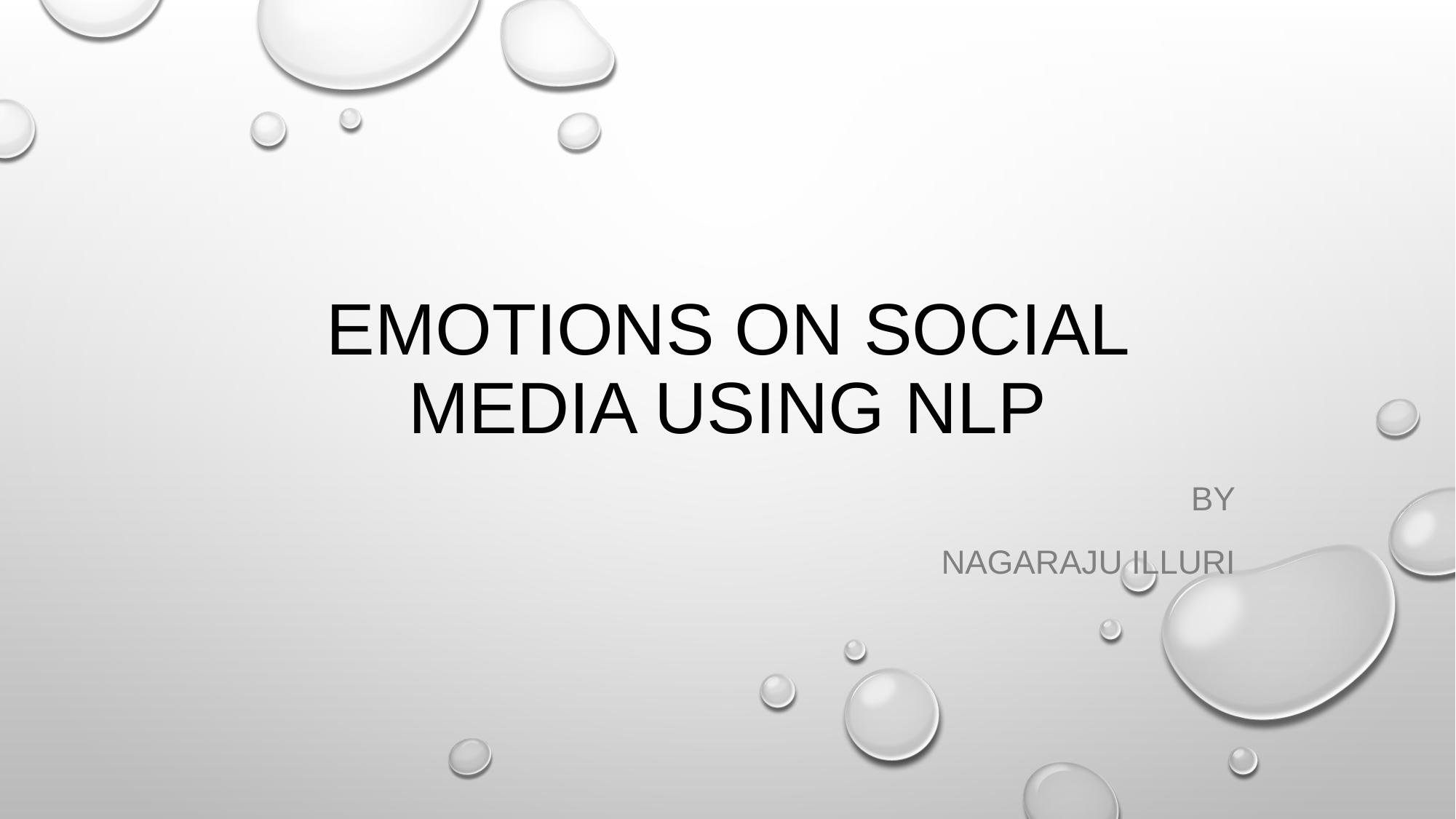

# EMOTIONS ON SOCIAL MEDIA USING NLP
By
Nagaraju illuri